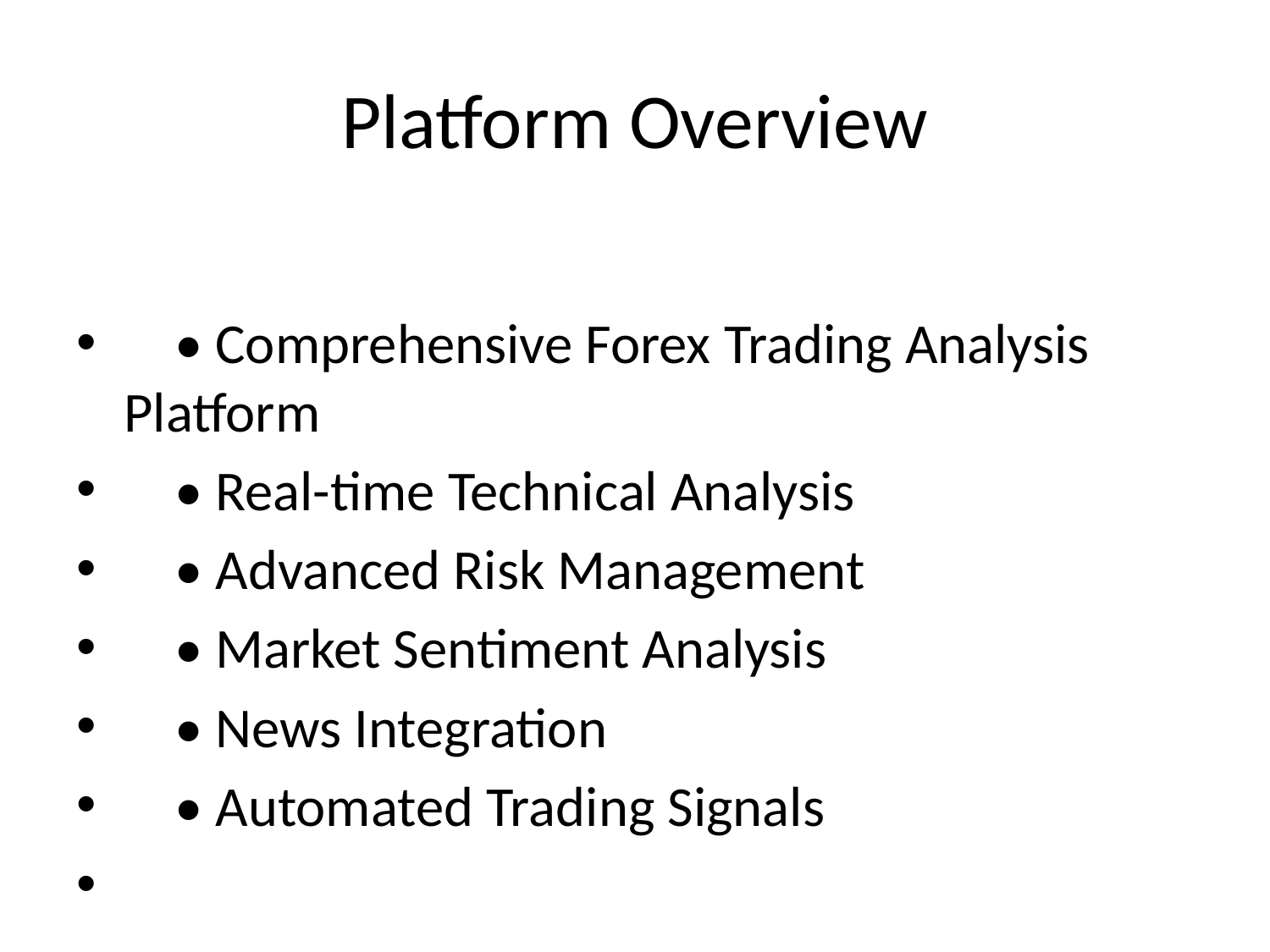

# Platform Overview

    • Comprehensive Forex Trading Analysis Platform
    • Real-time Technical Analysis
    • Advanced Risk Management
    • Market Sentiment Analysis
    • News Integration
    • Automated Trading Signals